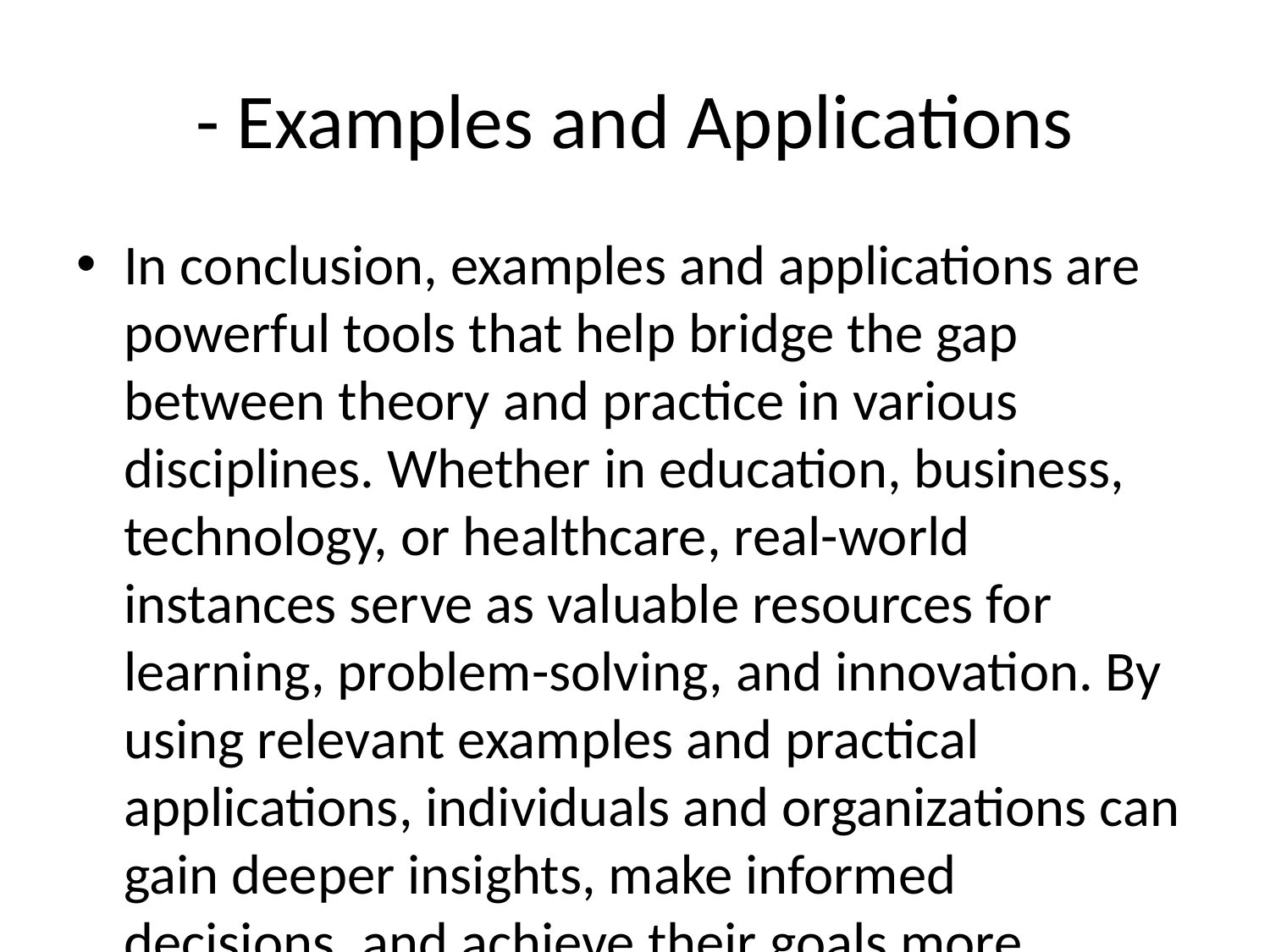

# - Examples and Applications
In conclusion, examples and applications are powerful tools that help bridge the gap between theory and practice in various disciplines. Whether in education, business, technology, or healthcare, real-world instances serve as valuable resources for learning, problem-solving, and innovation. By using relevant examples and practical applications, individuals and organizations can gain deeper insights, make informed decisions, and achieve their goals more effectively.